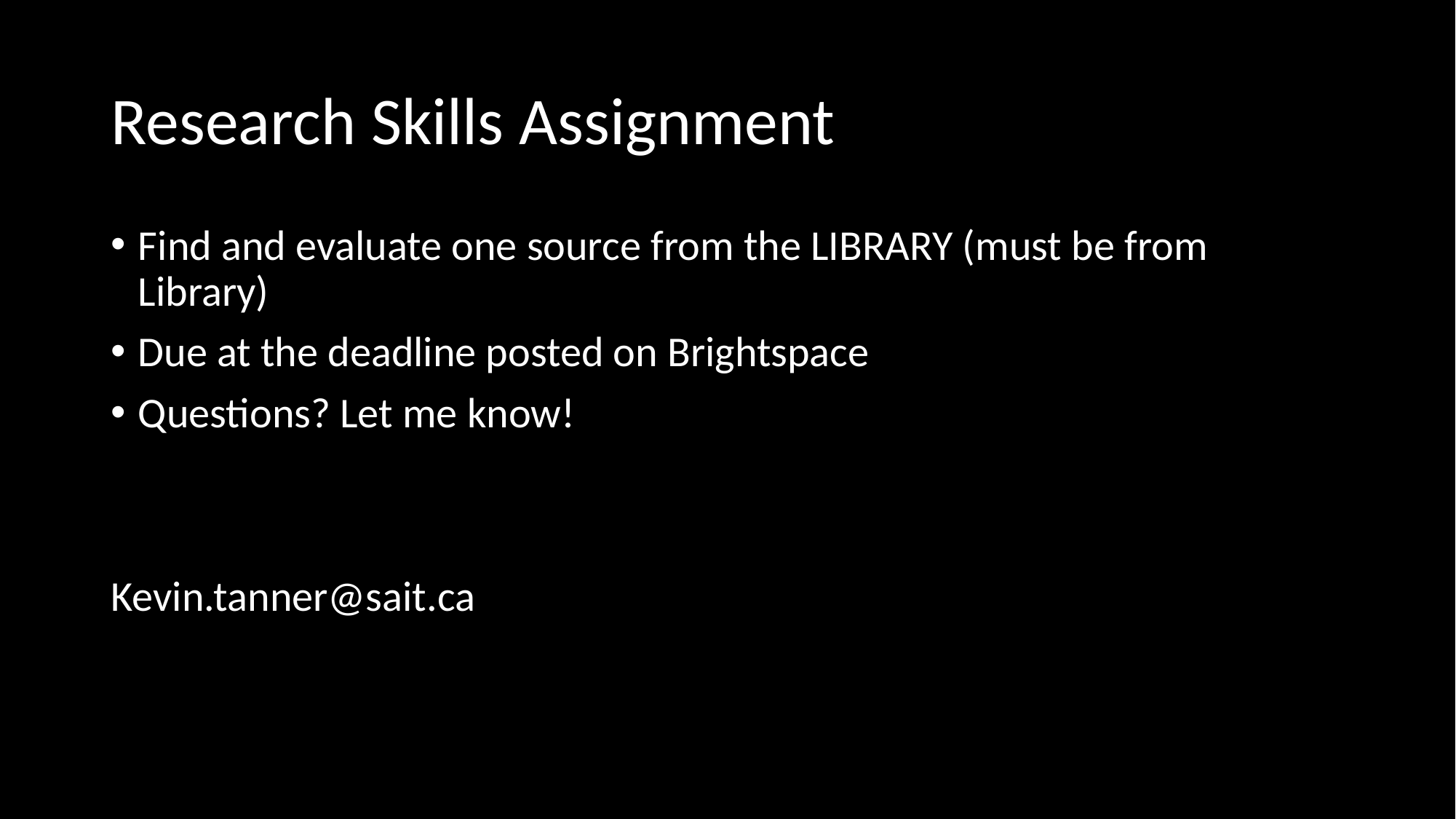

# Research Skills Assignment
Find and evaluate one source from the LIBRARY (must be from Library)
Due at the deadline posted on Brightspace
Questions? Let me know!

Kevin.tanner@sait.ca